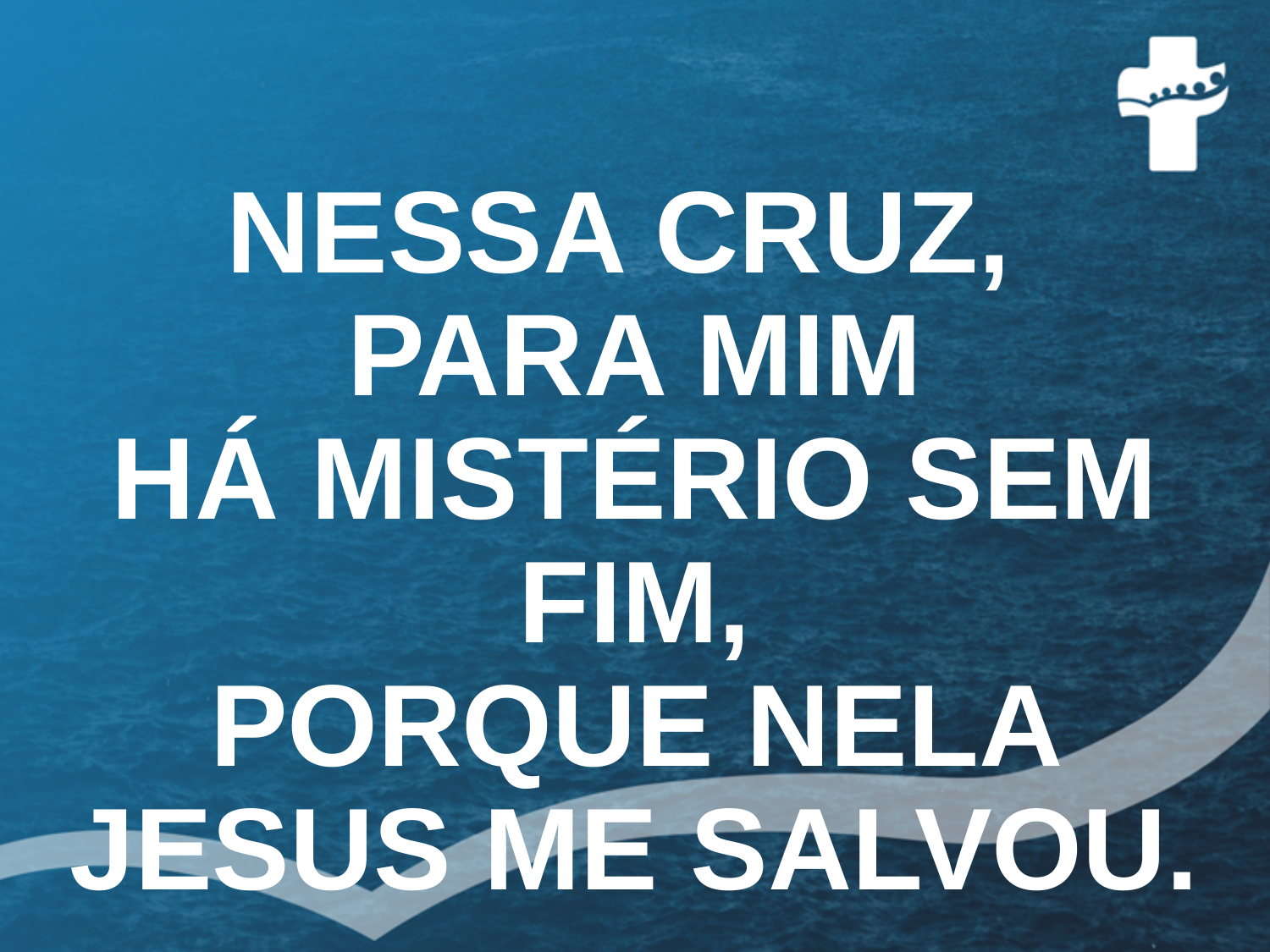

NESSA CRUZ,
PARA MIM
HÁ MISTÉRIO SEM FIM,
PORQUE NELA JESUS ME SALVOU.